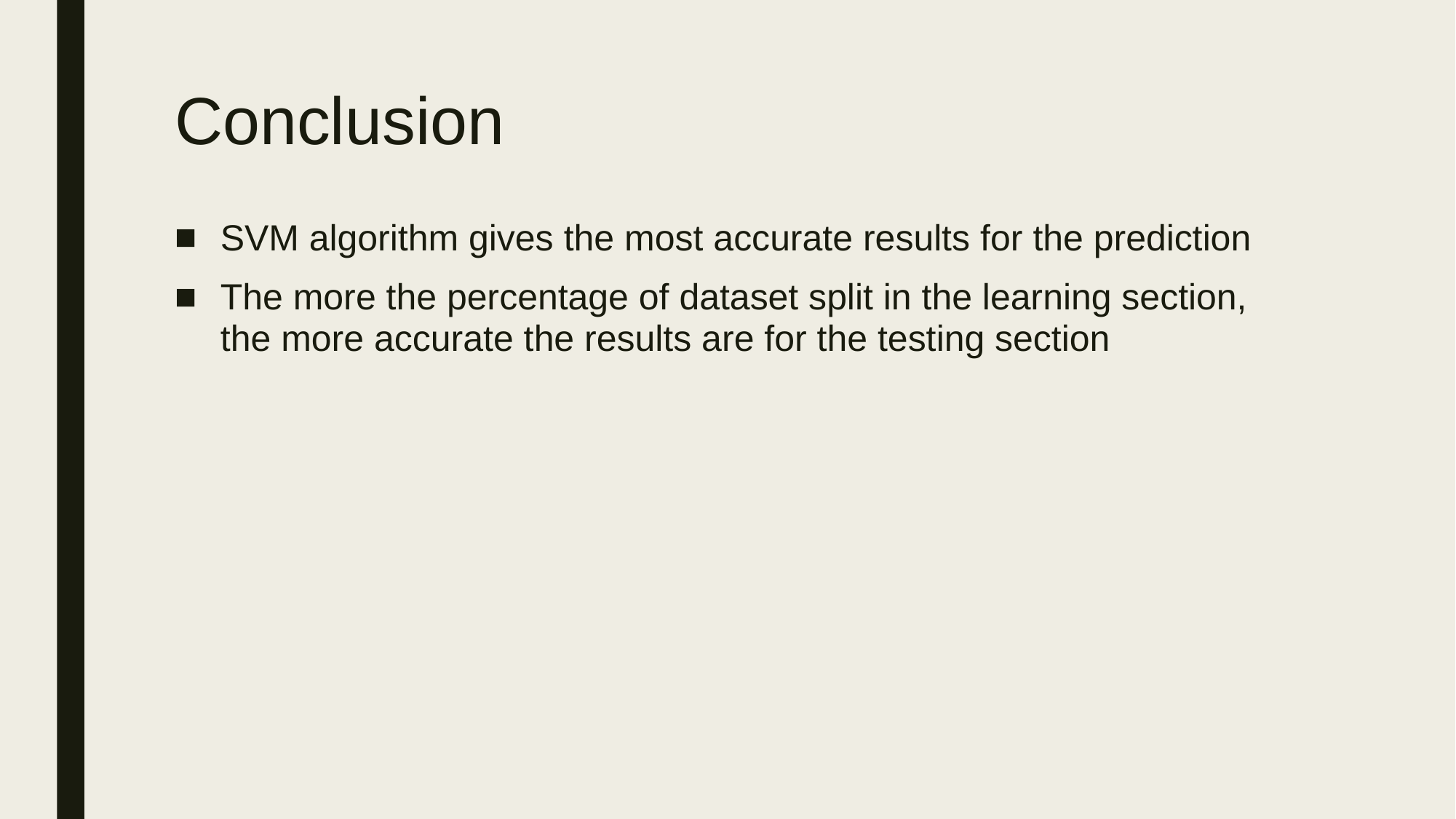

# Conclusion
SVM algorithm gives the most accurate results for the prediction
The more the percentage of dataset split in the learning section, the more accurate the results are for the testing section